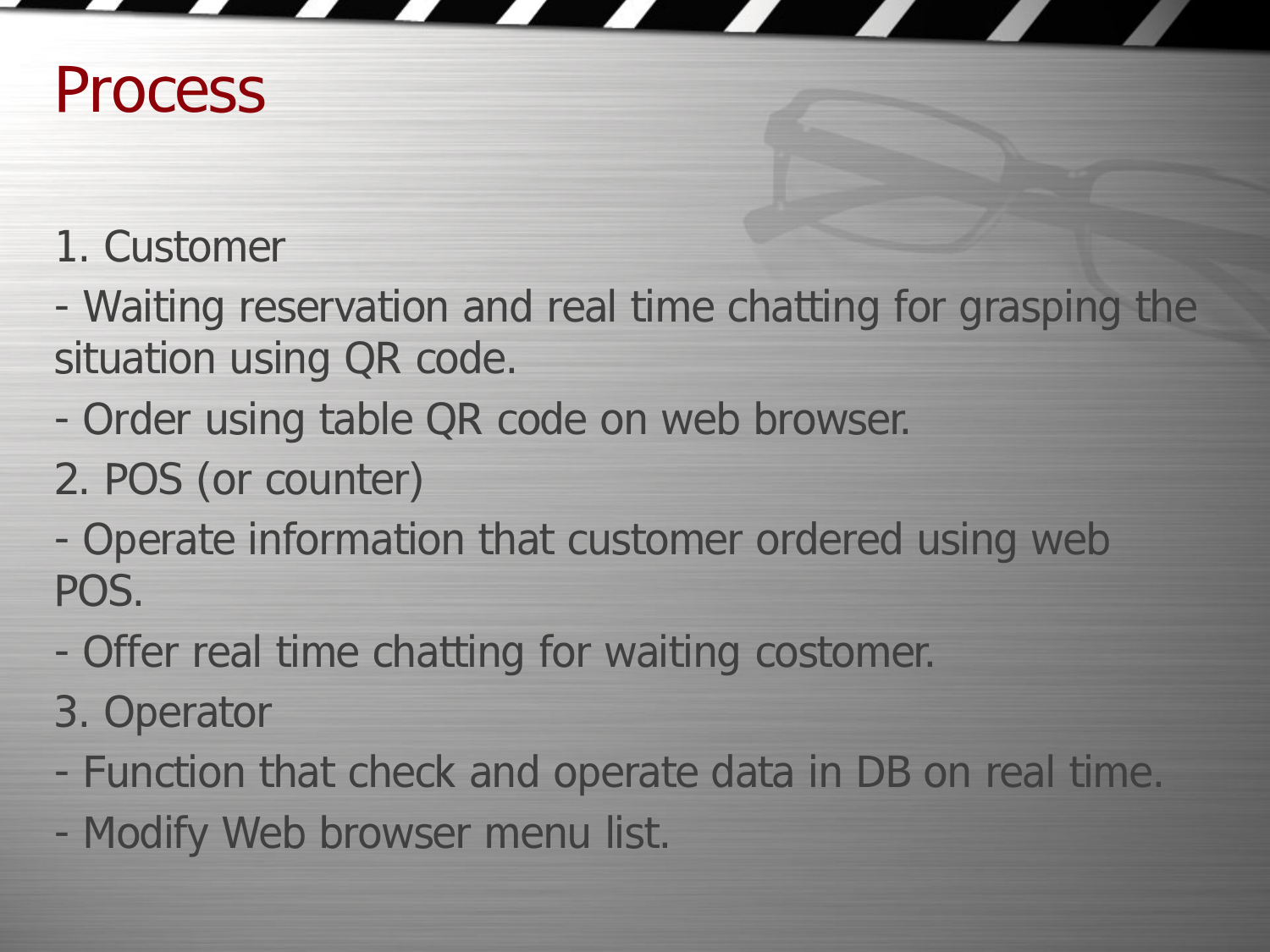

# Process

1. Customer
- Waiting reservation and real time chatting for grasping the situation using QR code.
- Order using table QR code on web browser.
2. POS (or counter)
- Operate information that customer ordered using web POS.
- Offer real time chatting for waiting costomer.
3. Operator
- Function that check and operate data in DB on real time.
- Modify Web browser menu list.